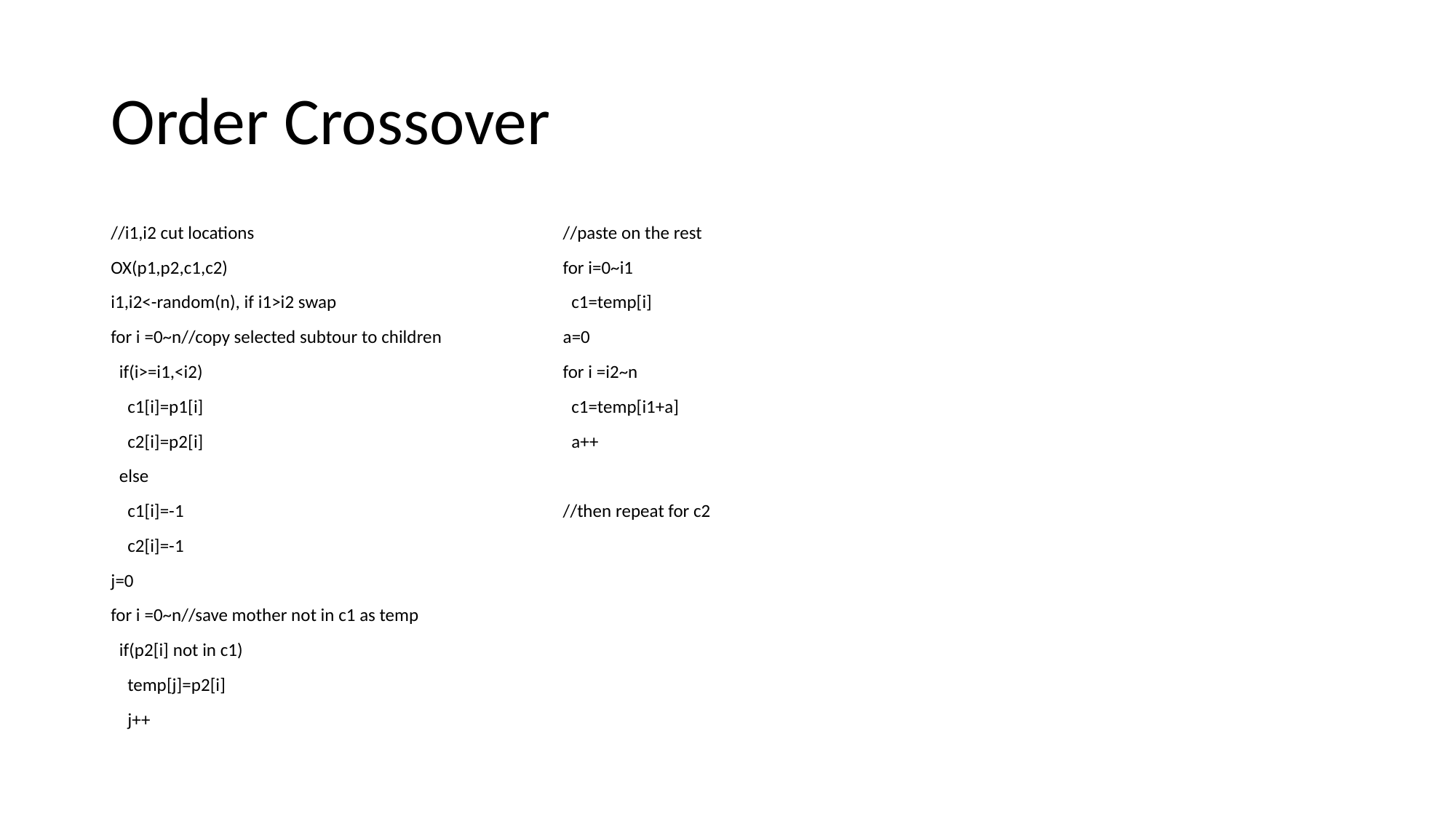

# Order Crossover
//i1,i2 cut locations
OX(p1,p2,c1,c2)
i1,i2<-random(n), if i1>i2 swap
for i =0~n//copy selected subtour to children
  if(i>=i1,<i2)
    c1[i]=p1[i]
    c2[i]=p2[i]
  else
    c1[i]=-1
    c2[i]=-1
j=0
for i =0~n//save mother not in c1 as temp
  if(p2[i] not in c1)
    temp[j]=p2[i]
    j++

//paste on the rest
for i=0~i1
  c1=temp[i]
a=0
for i =i2~n
  c1=temp[i1+a]
  a++

//then repeat for c2